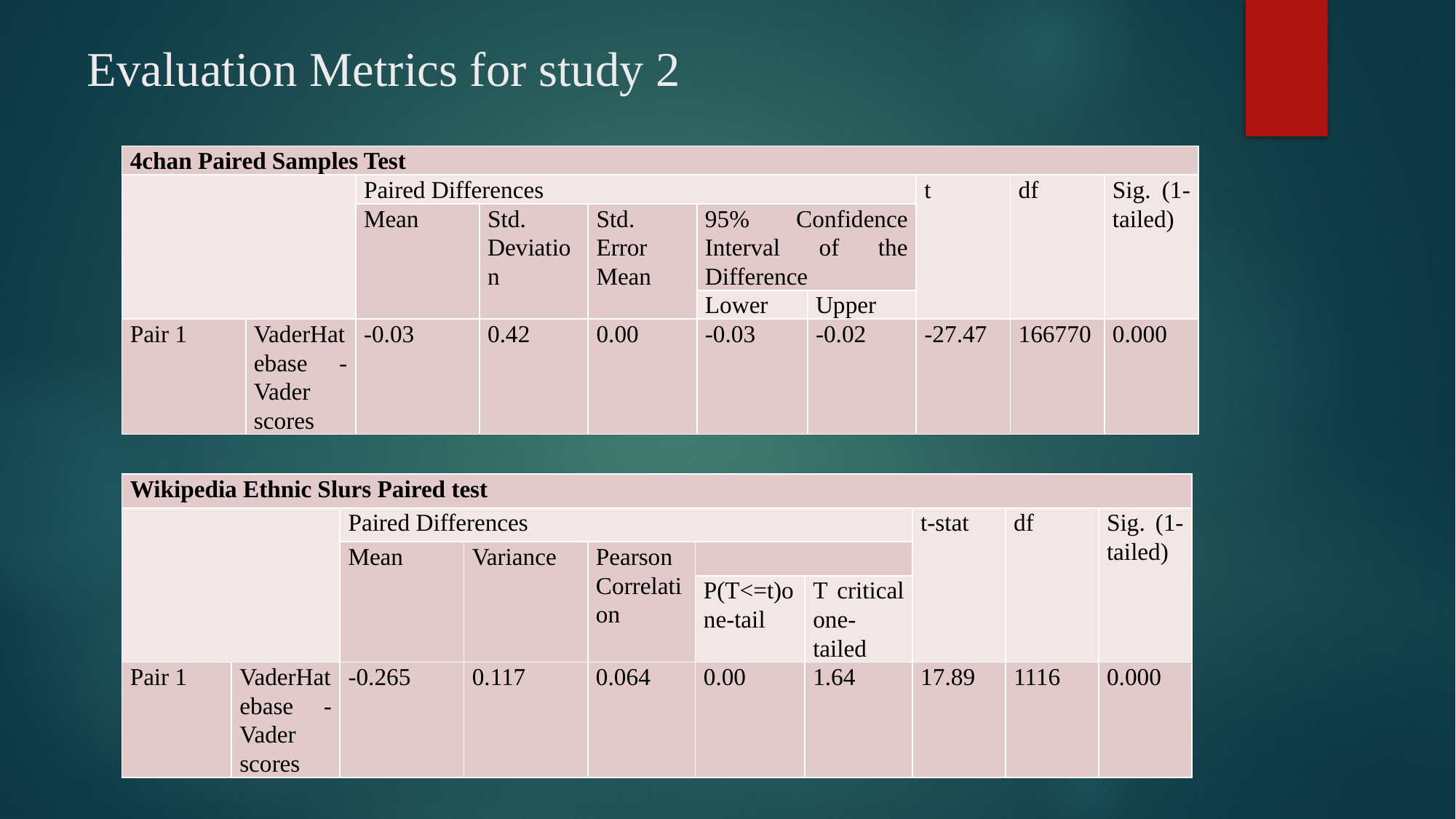

# Evaluation Metrics for study 2
| 4chan Paired Samples Test |  |  |  |  |  |  |  |  |  |
| --- | --- | --- | --- | --- | --- | --- | --- | --- | --- |
|  |  | Paired Differences |  |  |  |  | t | df | Sig. (1-tailed) |
|  |  | Mean | Std. Deviation | Std. Error Mean | 95% Confidence Interval of the Difference |  |  |  |  |
|  |  |  |  |  | Lower | Upper |  |  |  |
| Pair 1 | VaderHatebase - Vader scores | -0.03 | 0.42 | 0.00 | -0.03 | -0.02 | -27.47 | 166770 | 0.000 |
| Wikipedia Ethnic Slurs Paired test |  |  |  |  |  |  |  |  |  |
| --- | --- | --- | --- | --- | --- | --- | --- | --- | --- |
|  |  | Paired Differences |  |  |  |  | t-stat | df | Sig. (1-tailed) |
|  |  | Mean | Variance | Pearson Correlation |  |  |  |  |  |
|  |  |  |  |  | P(T<=t)one-tail | T critical one-tailed |  |  |  |
| Pair 1 | VaderHatebase - Vader scores | -0.265 | 0.117 | 0.064 | 0.00 | 1.64 | 17.89 | 1116 | 0.000 |